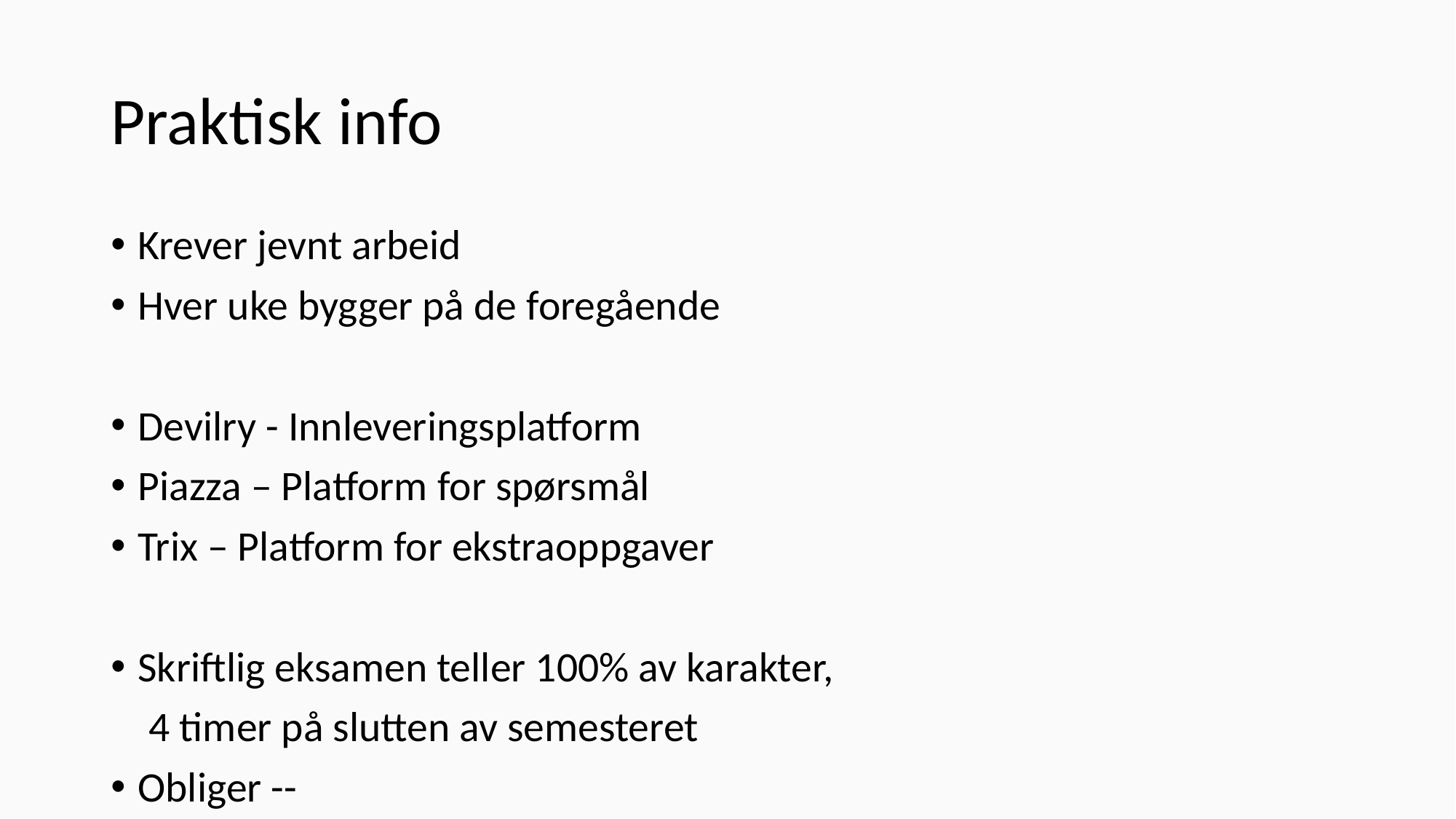

# Praktisk info
Krever jevnt arbeid
Hver uke bygger på de foregående

Devilry - Innleveringsplatform
Piazza – Platform for spørsmål
Trix – Platform for ekstraoppgaver

Skriftlig eksamen teller 100% av karakter,
    4 timer på slutten av semesteret
Obliger --